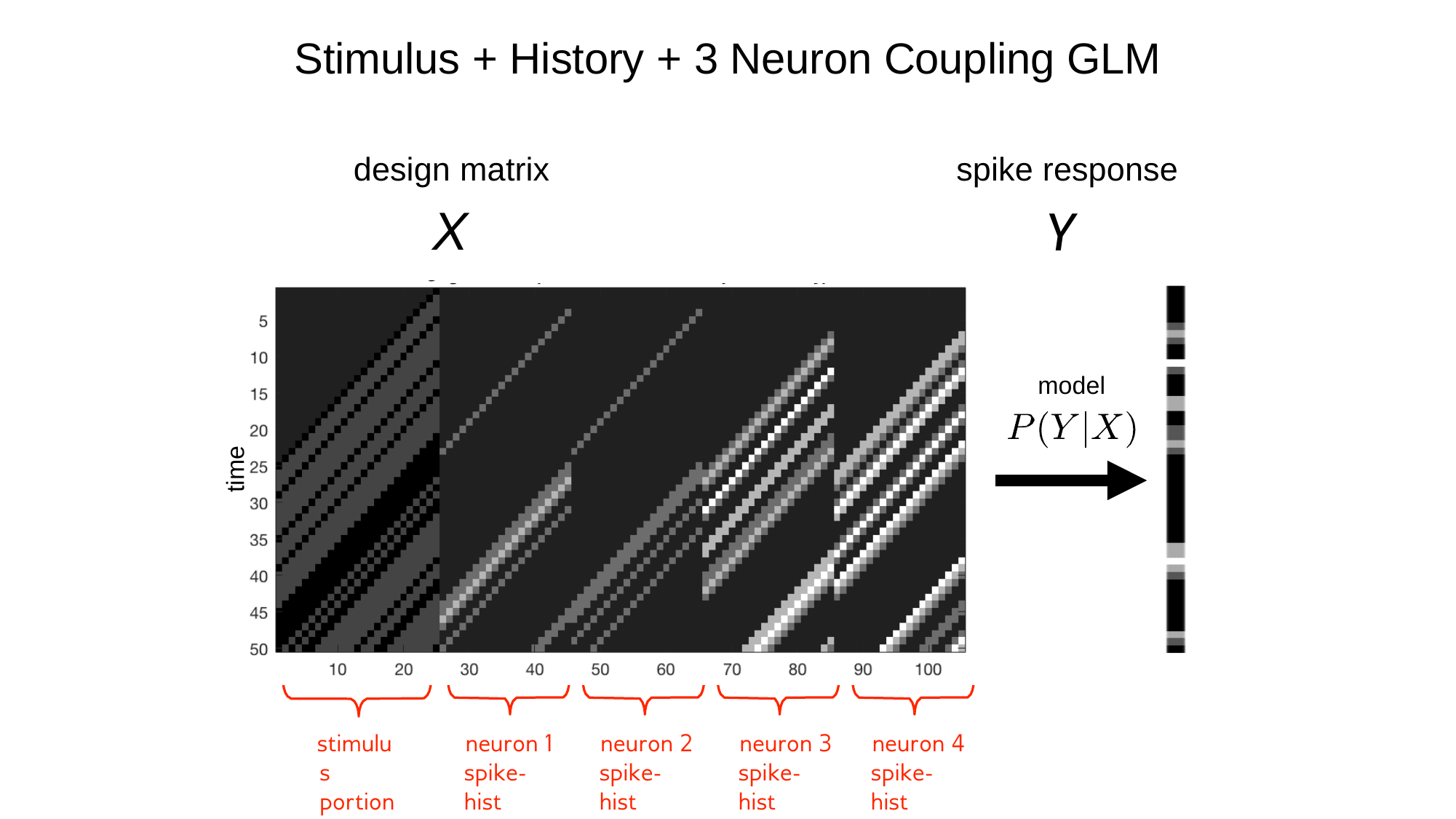

Stimulus + History + 3 Neuron Coupling GLM
design matrix
X
spike response
Y

model

model

time

stimulus portion
neuron 1 spike-hist
neuron 2 spike-hist
neuron 3 spike-hist
neuron 4 spike-hist